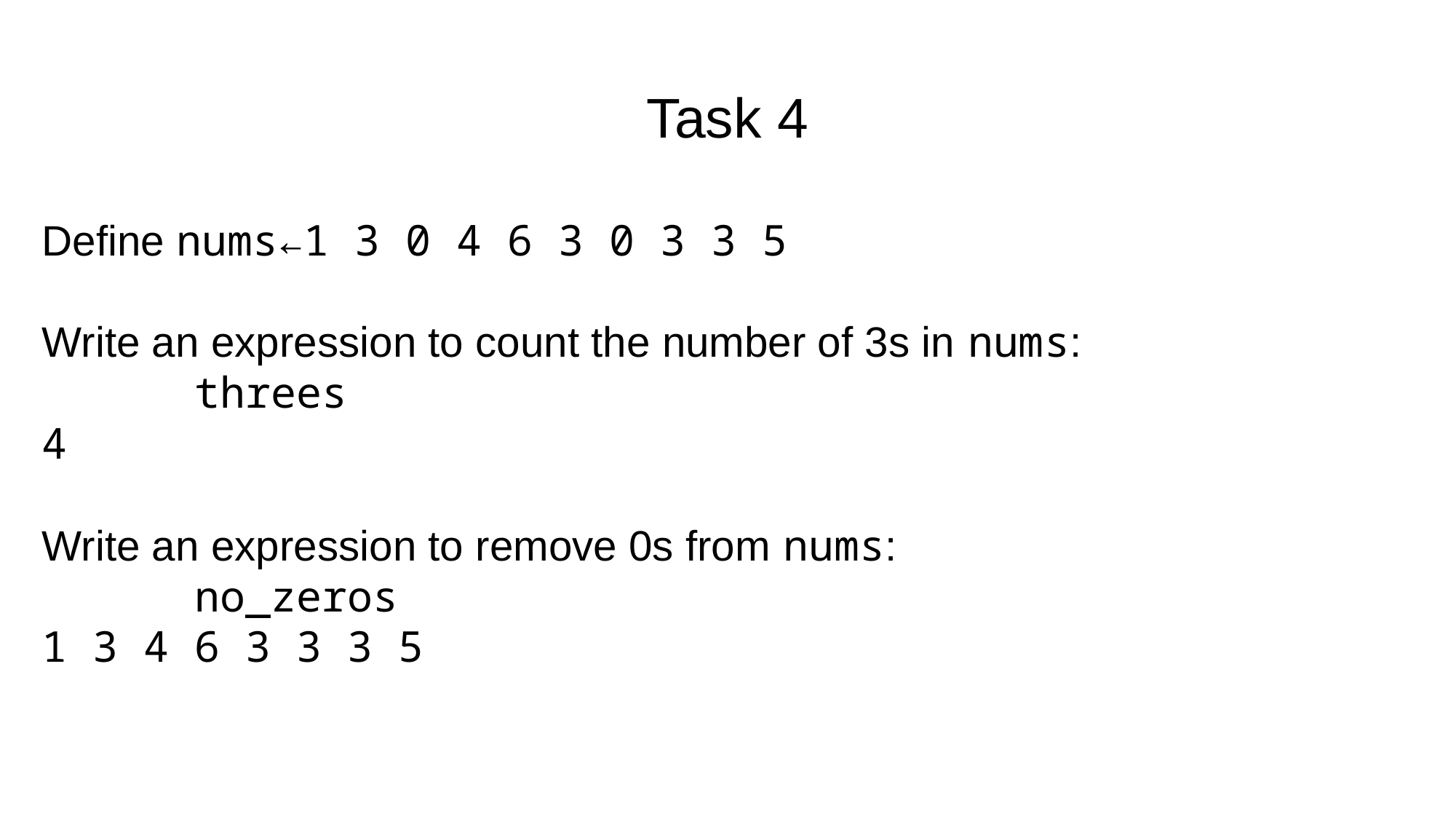

# Task 4

Define nums←1 3 0 4 6 3 0 3 3 5

Write an expression to count the number of 3s in nums:
      threes
4

Write an expression to remove 0s from nums:
      no_zeros
1 3 4 6 3 3 3 5